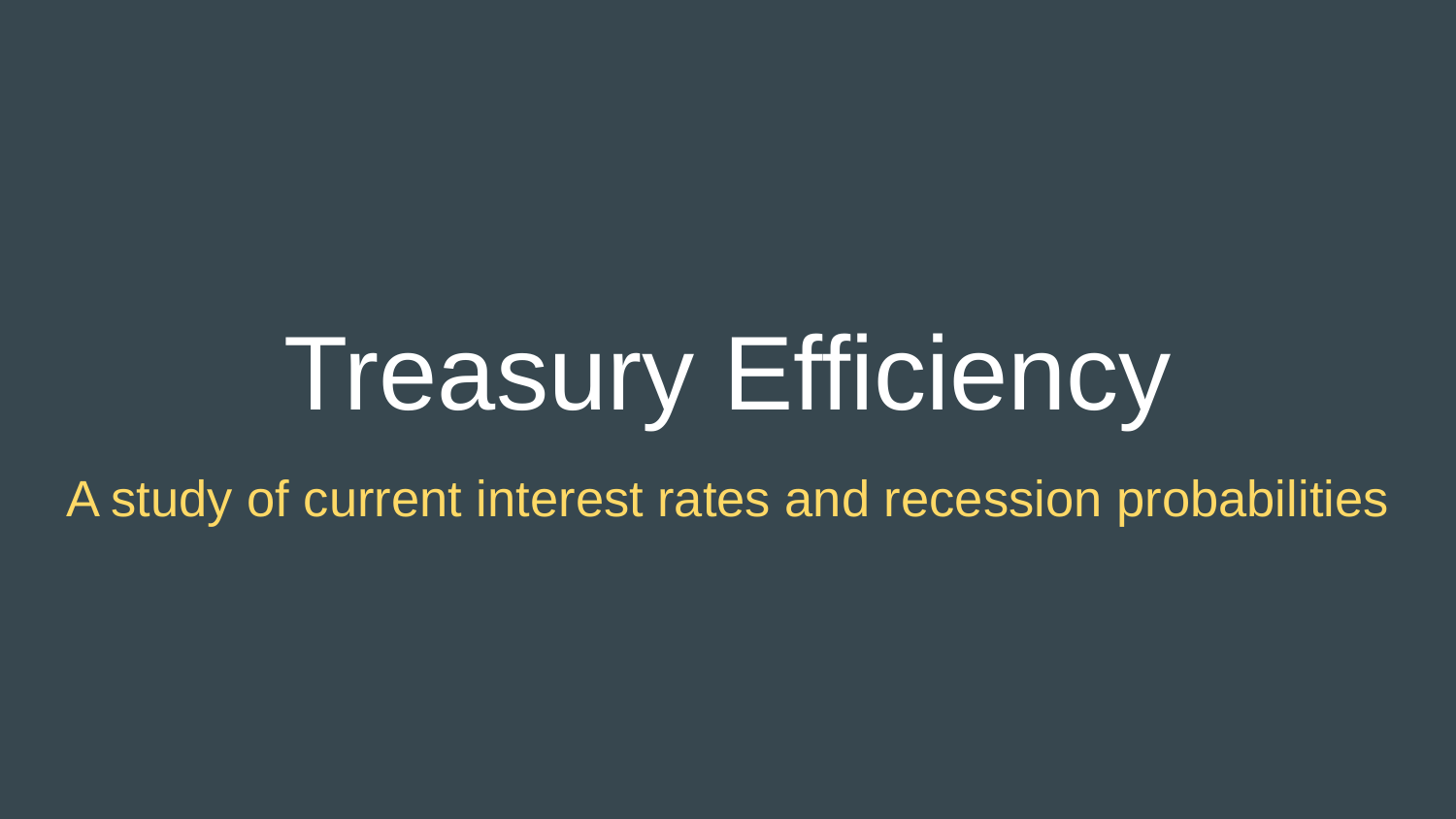

Treasury Efficiency
A study of current interest rates and recession probabilities